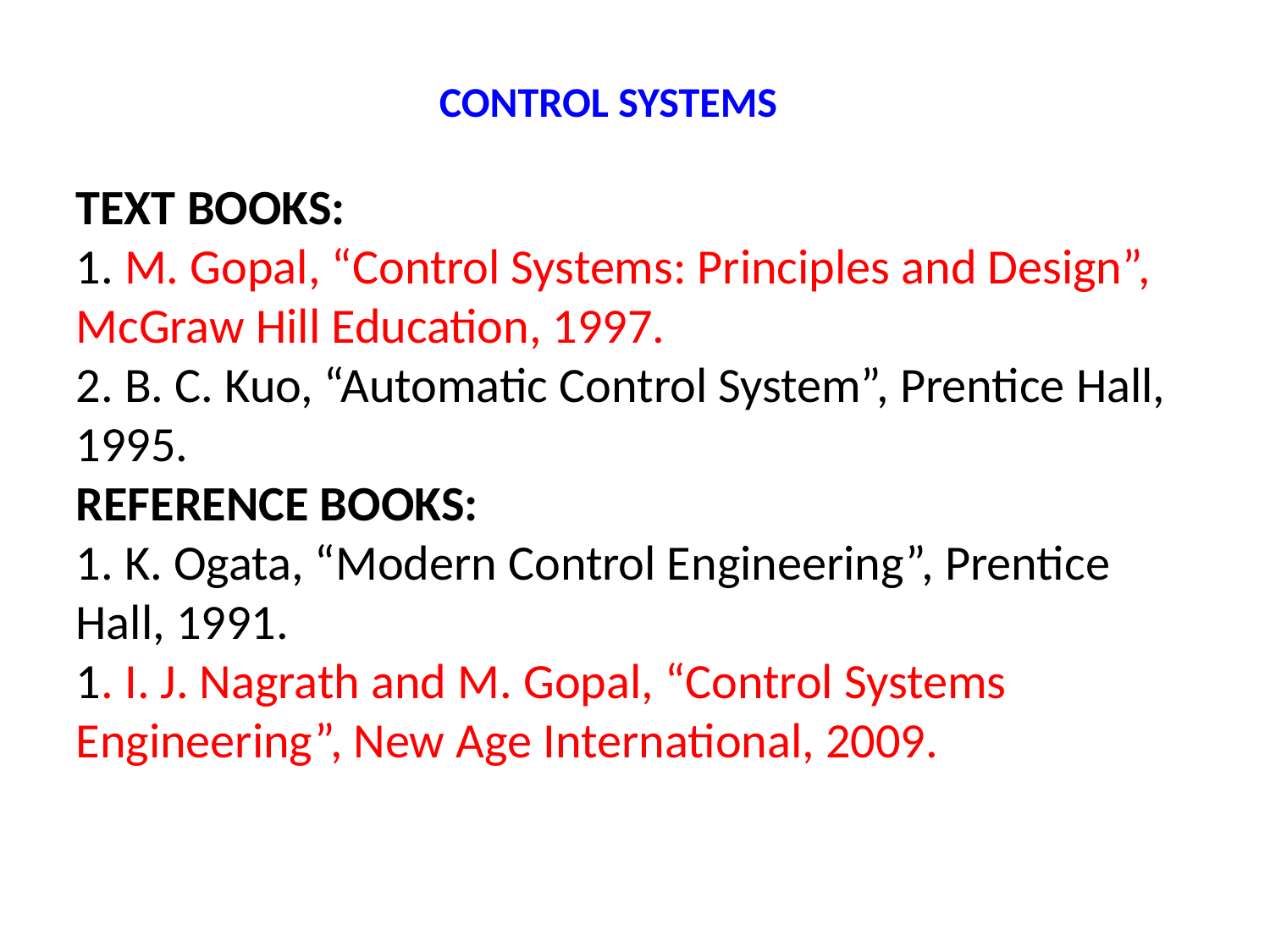

CONTROL SYSTEMS
TEXT BOOKS:
1. M. Gopal, “Control Systems: Principles and Design”, McGraw Hill Education, 1997.
2. B. C. Kuo, “Automatic Control System”, Prentice Hall, 1995.
REFERENCE BOOKS:
1. K. Ogata, “Modern Control Engineering”, Prentice Hall, 1991.
1. I. J. Nagrath and M. Gopal, “Control Systems Engineering”, New Age International, 2009.